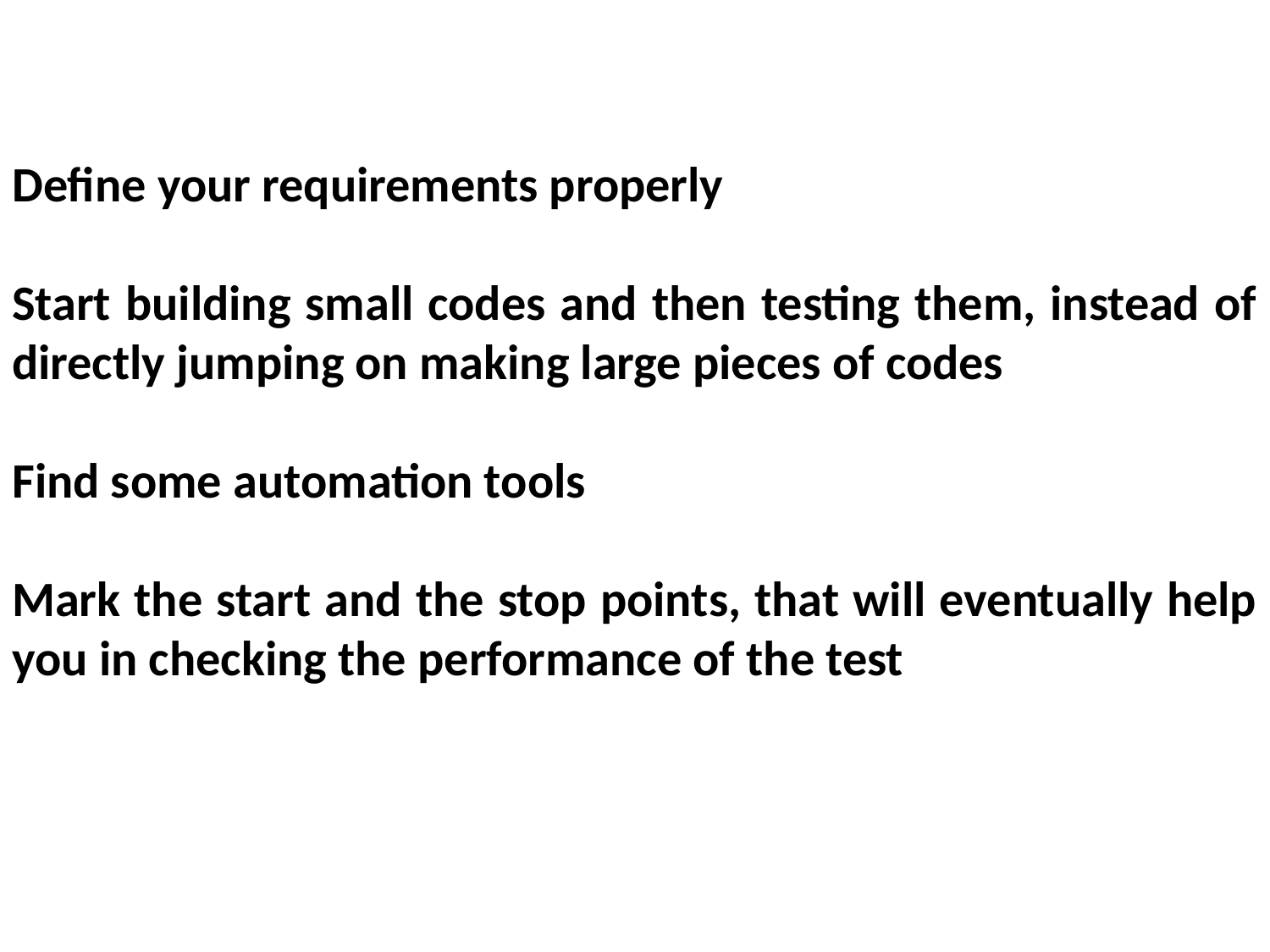

Define your requirements properly

Start building small codes and then testing them, instead of directly jumping on making large pieces of codes

Find some automation tools

Mark the start and the stop points, that will eventually help you in checking the performance of the test